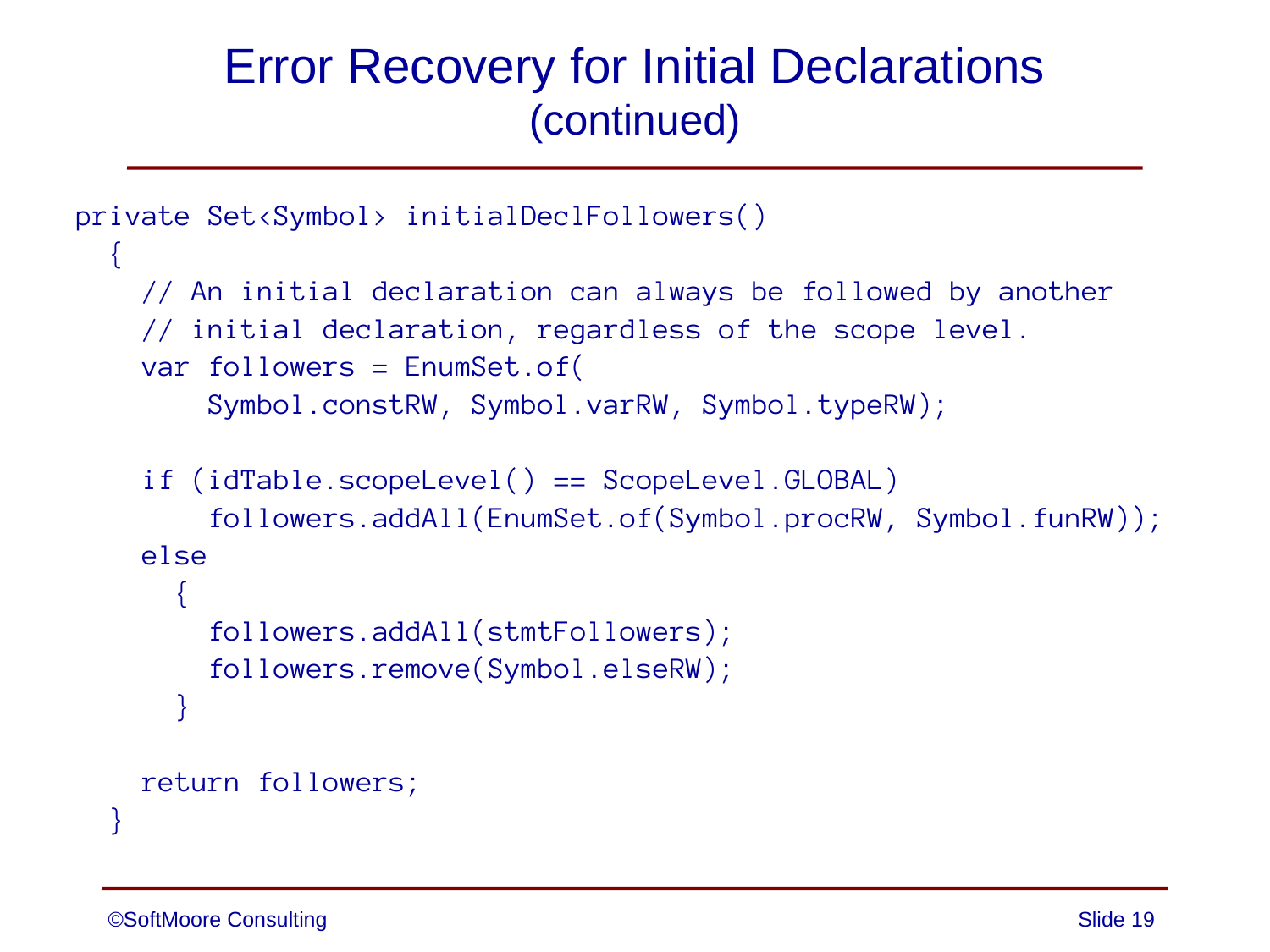

# Error Recovery for Initial Declarations (continued)
private Set<Symbol> initialDeclFollowers()
  {
    // An initial declaration can always be followed by another
    // initial declaration, regardless of the scope level.
    var followers = EnumSet.of(
        Symbol.constRW, Symbol.varRW, Symbol.typeRW);

    if (idTable.scopeLevel() == ScopeLevel.GLOBAL)
        followers.addAll(EnumSet.of(Symbol.procRW, Symbol.funRW));
    else
      {
        followers.addAll(stmtFollowers);
        followers.remove(Symbol.elseRW);
      }

    return followers;
  }
©SoftMoore Consulting
Slide 19